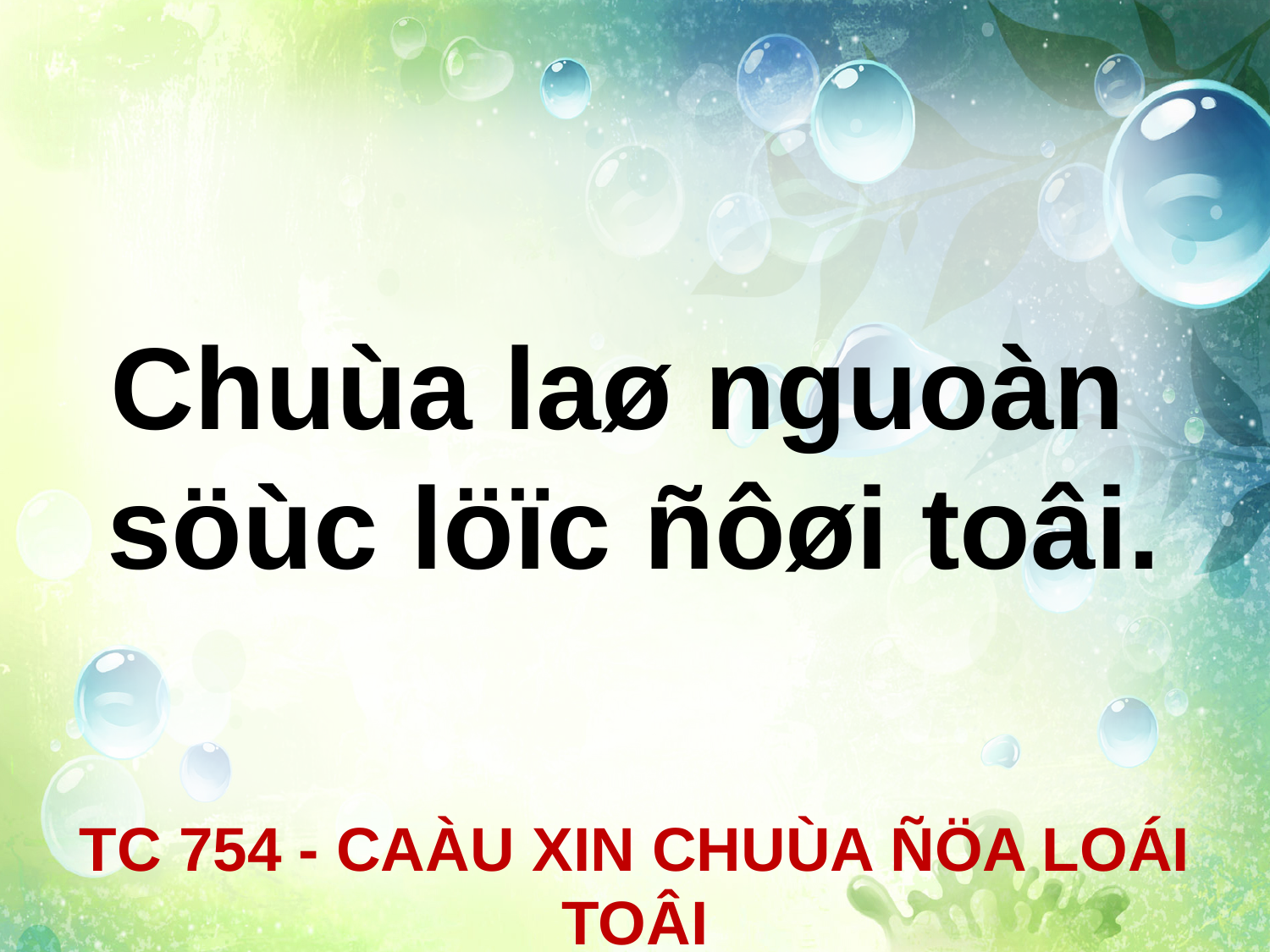

Chuùa laø nguoàn
söùc löïc ñôøi toâi.
TC 754 - CAÀU XIN CHUÙA ÑÖA LOÁI TOÂI